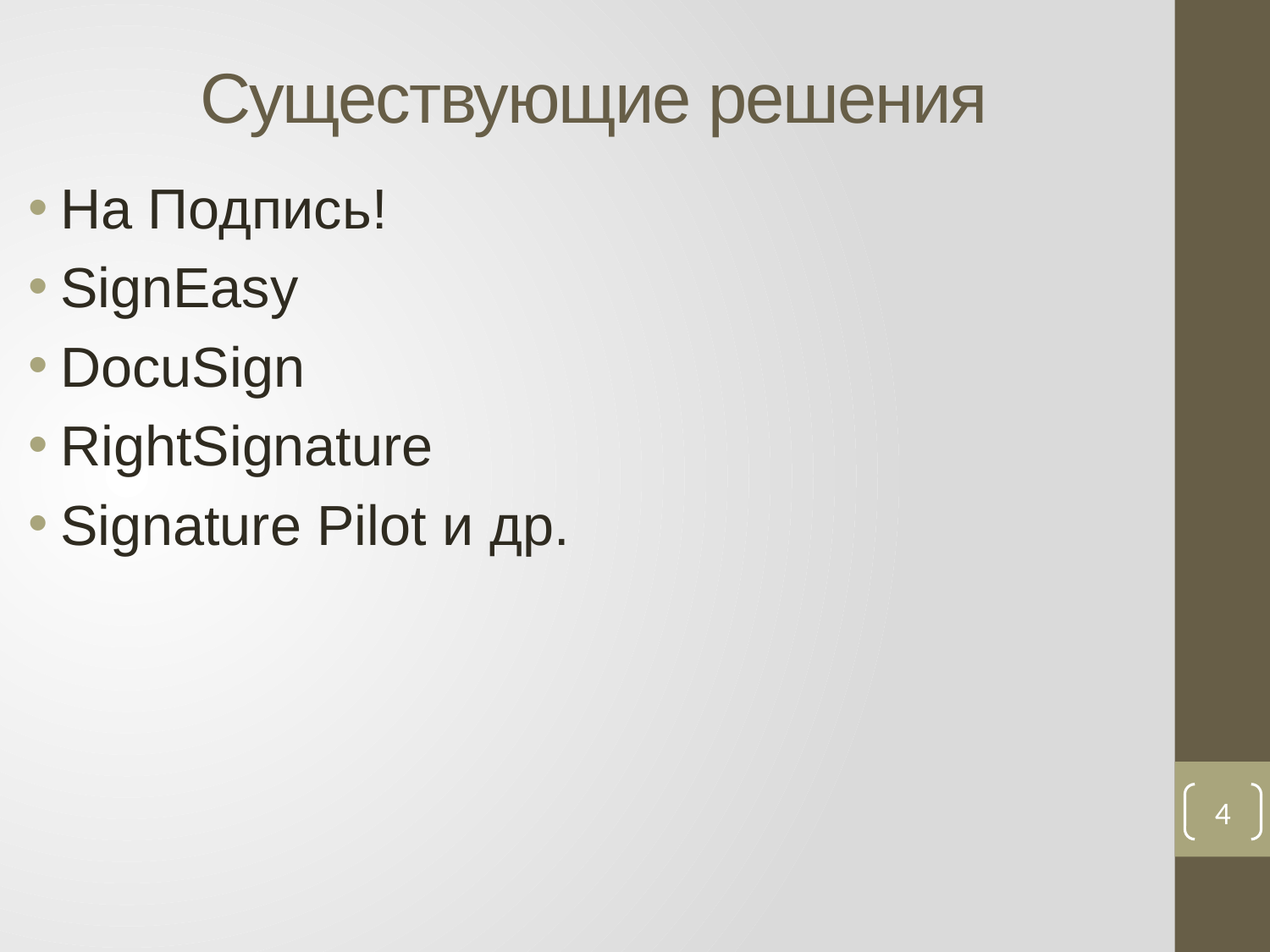

# Существующие решения
На Подпись!
SignEasy
DocuSign
RightSignature
Signature Pilot и др.
4